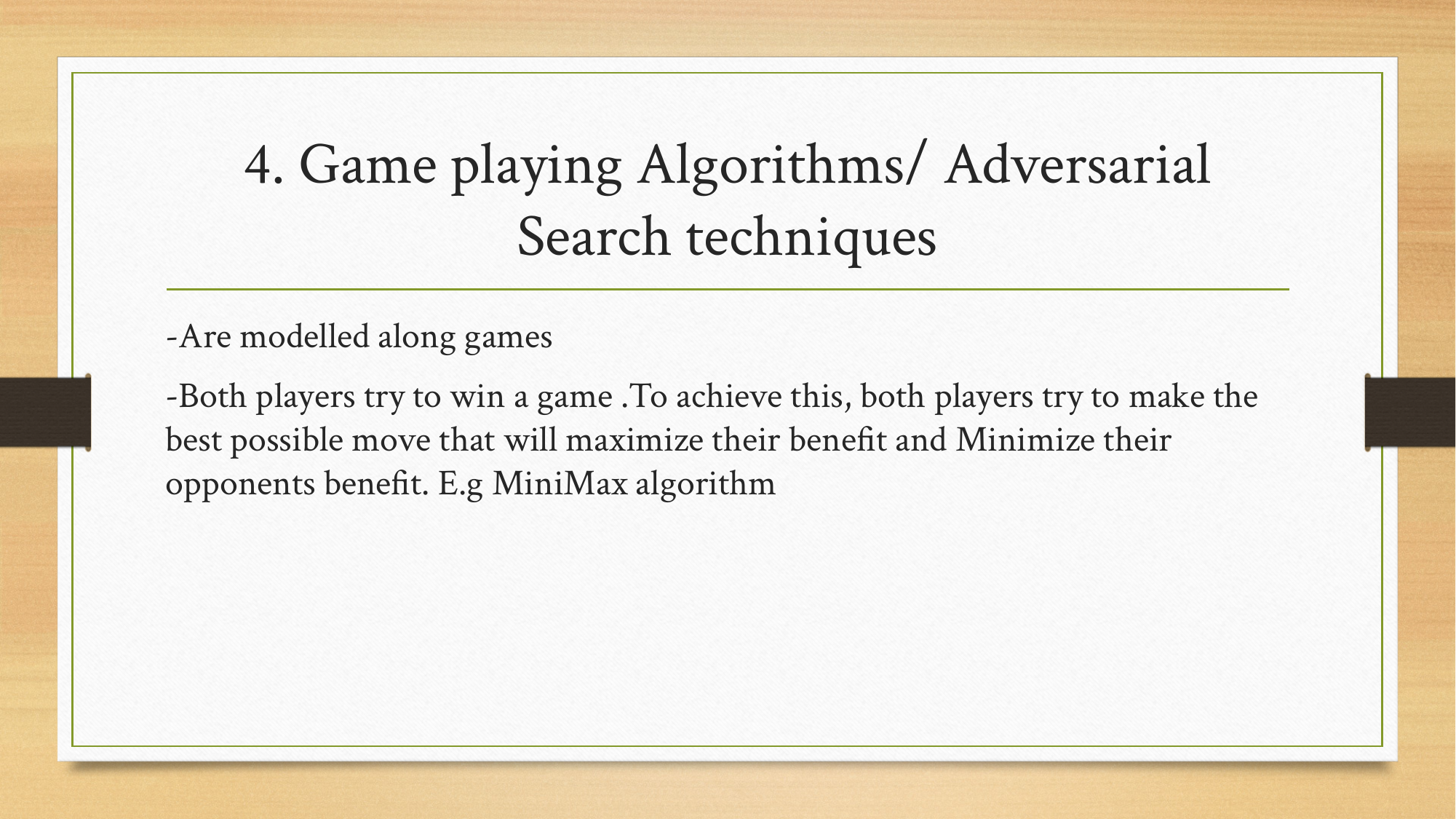

# 4. Game playing Algorithms/ Adversarial Search techniques
-Are modelled along games
-Both players try to win a game .To achieve this, both players try to make the best possible move that will maximize their benefit and Minimize their opponents benefit. E.g MiniMax algorithm